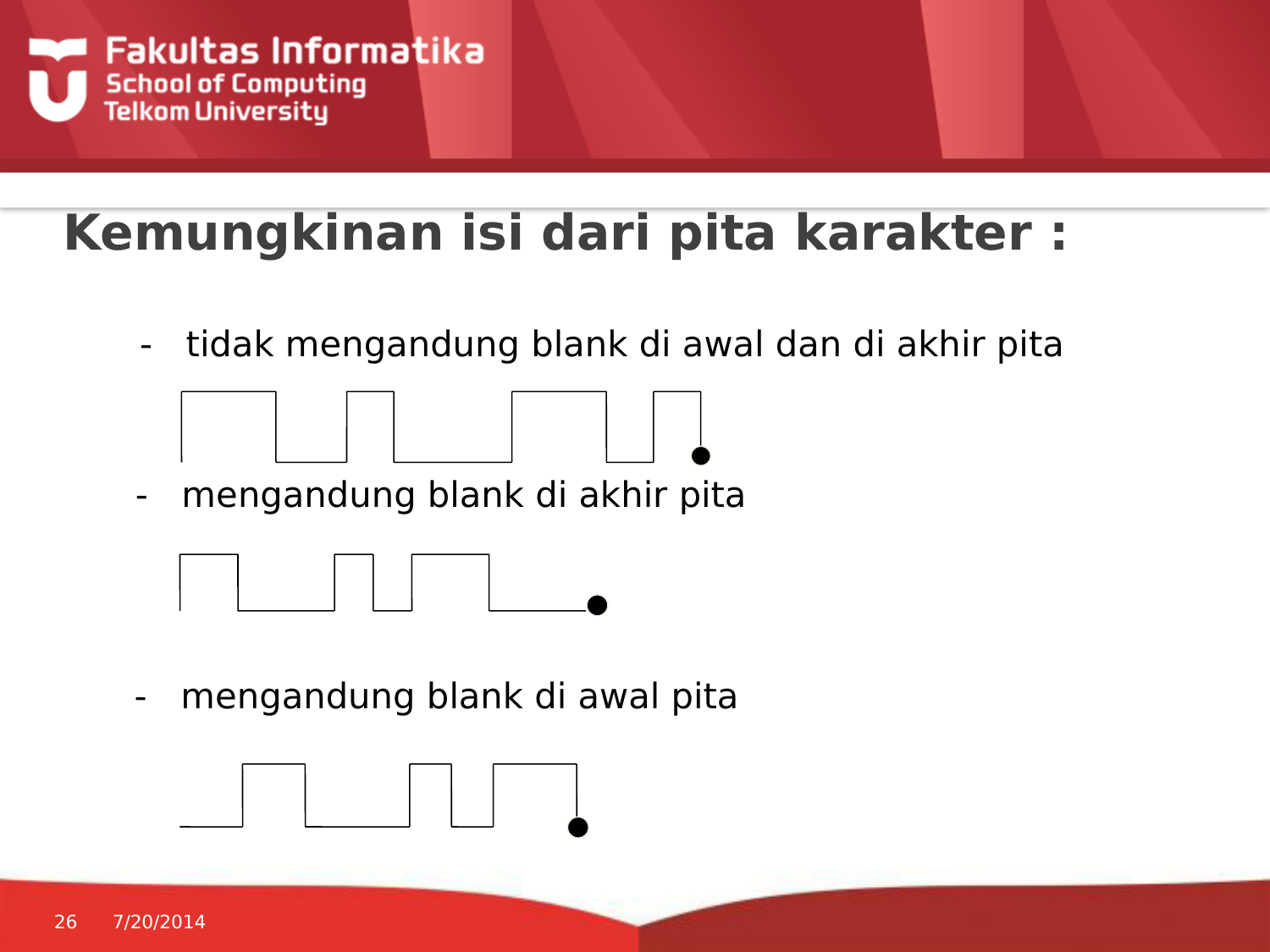

# Kemungkinan isi dari pita karakter :
-   tidak mengandung blank di awal dan di akhir pita

-   mengandung blank di akhir pita

-   mengandung blank di awal pita

26
7/20/2014